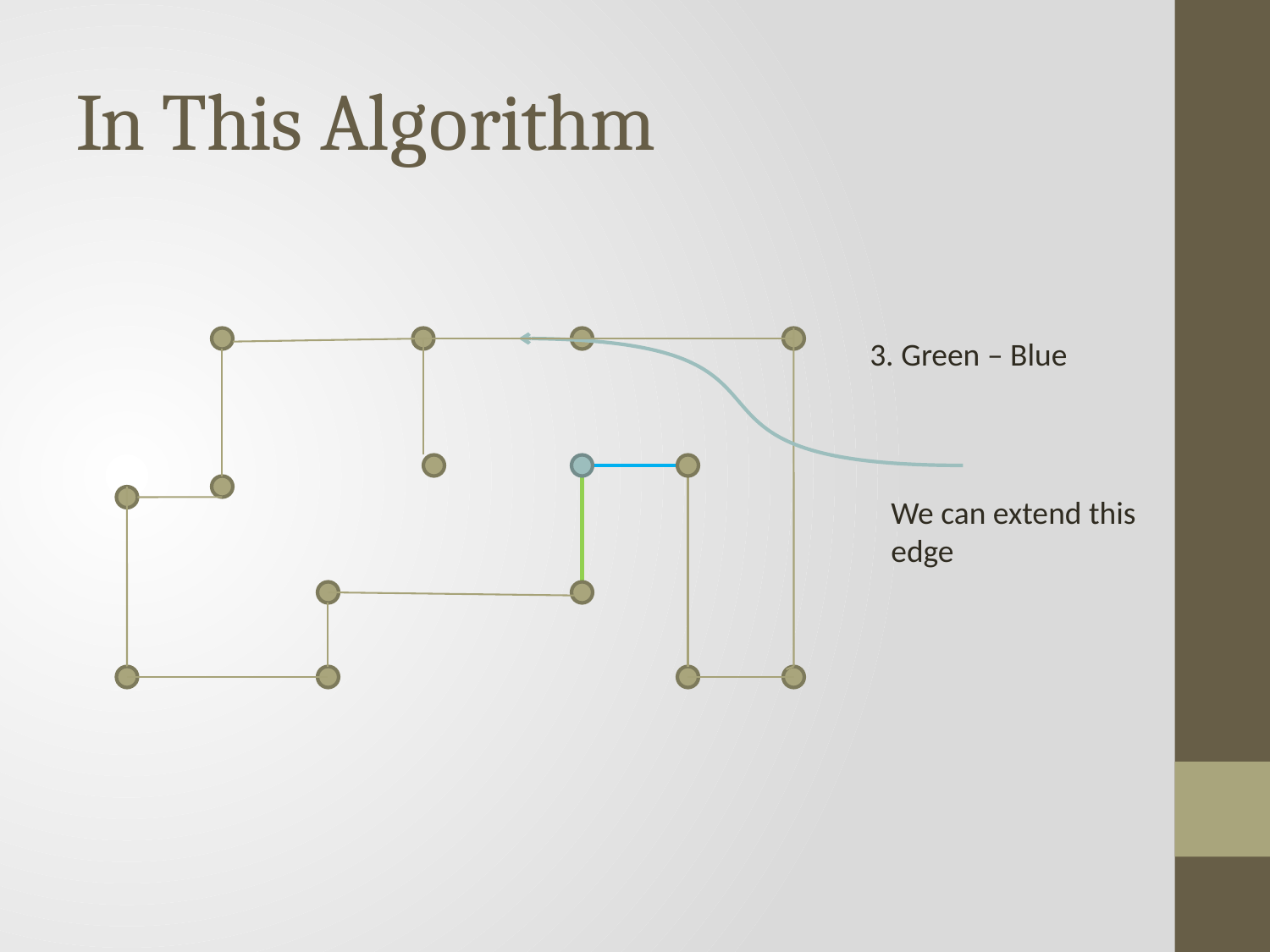

# In This Algorithm

3. Green – Blue

We can extend this edge